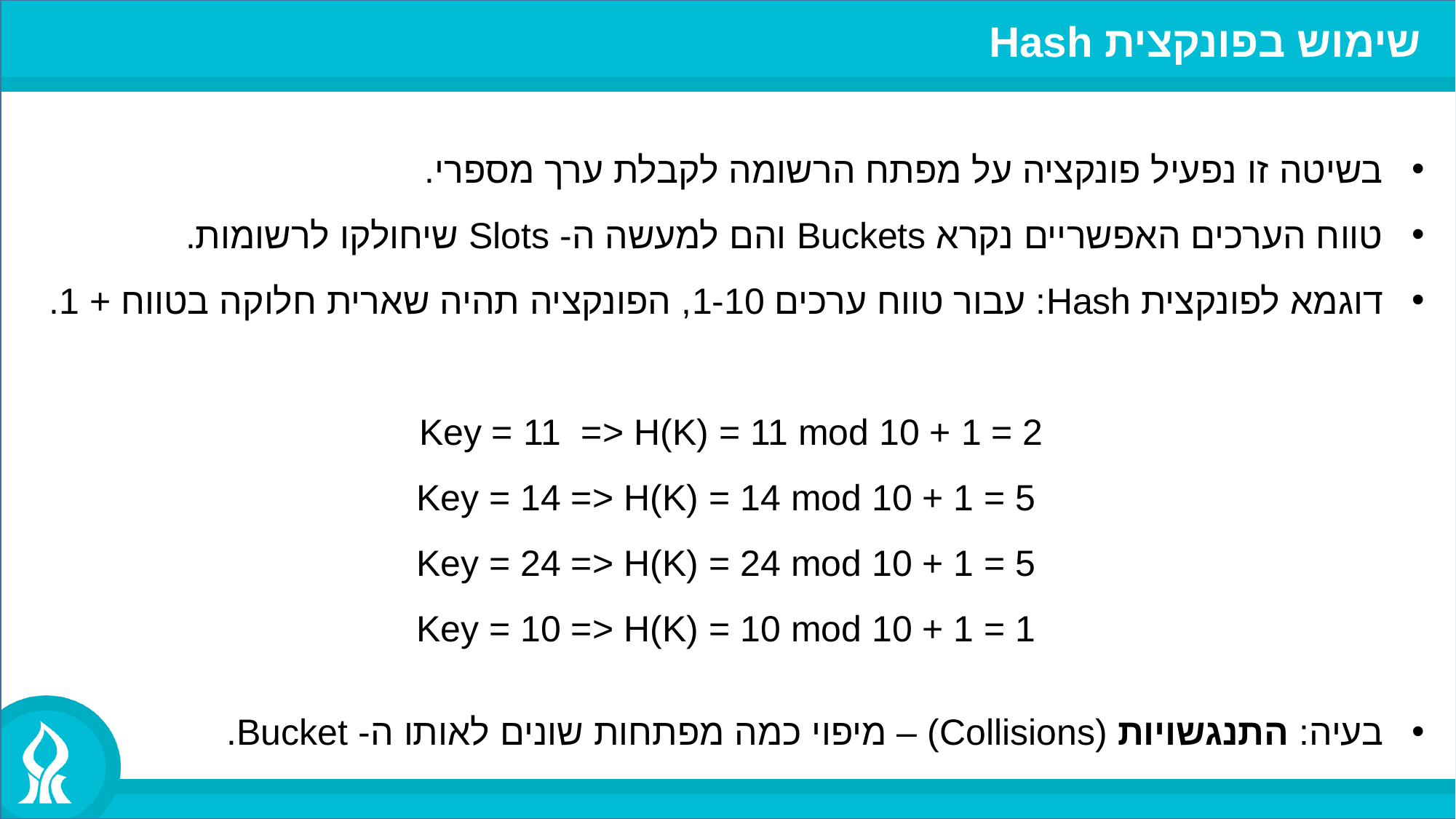

שימוש בפונקצית Hash
בשיטה זו נפעיל פונקציה על מפתח הרשומה לקבלת ערך מספרי.
טווח הערכים האפשריים נקרא Buckets והם למעשה ה- Slots שיחולקו לרשומות.
דוגמא לפונקצית Hash: עבור טווח ערכים 1-10, הפונקציה תהיה שארית חלוקה בטווח + 1.

Key = 11  => H(K) = 11 mod 10 + 1 = 2
Key = 14 => H(K) = 14 mod 10 + 1 = 5
Key = 24 => H(K) = 24 mod 10 + 1 = 5
Key = 10 => H(K) = 10 mod 10 + 1 = 1

בעיה: התנגשויות (Collisions) – מיפוי כמה מפתחות שונים לאותו ה- Bucket.